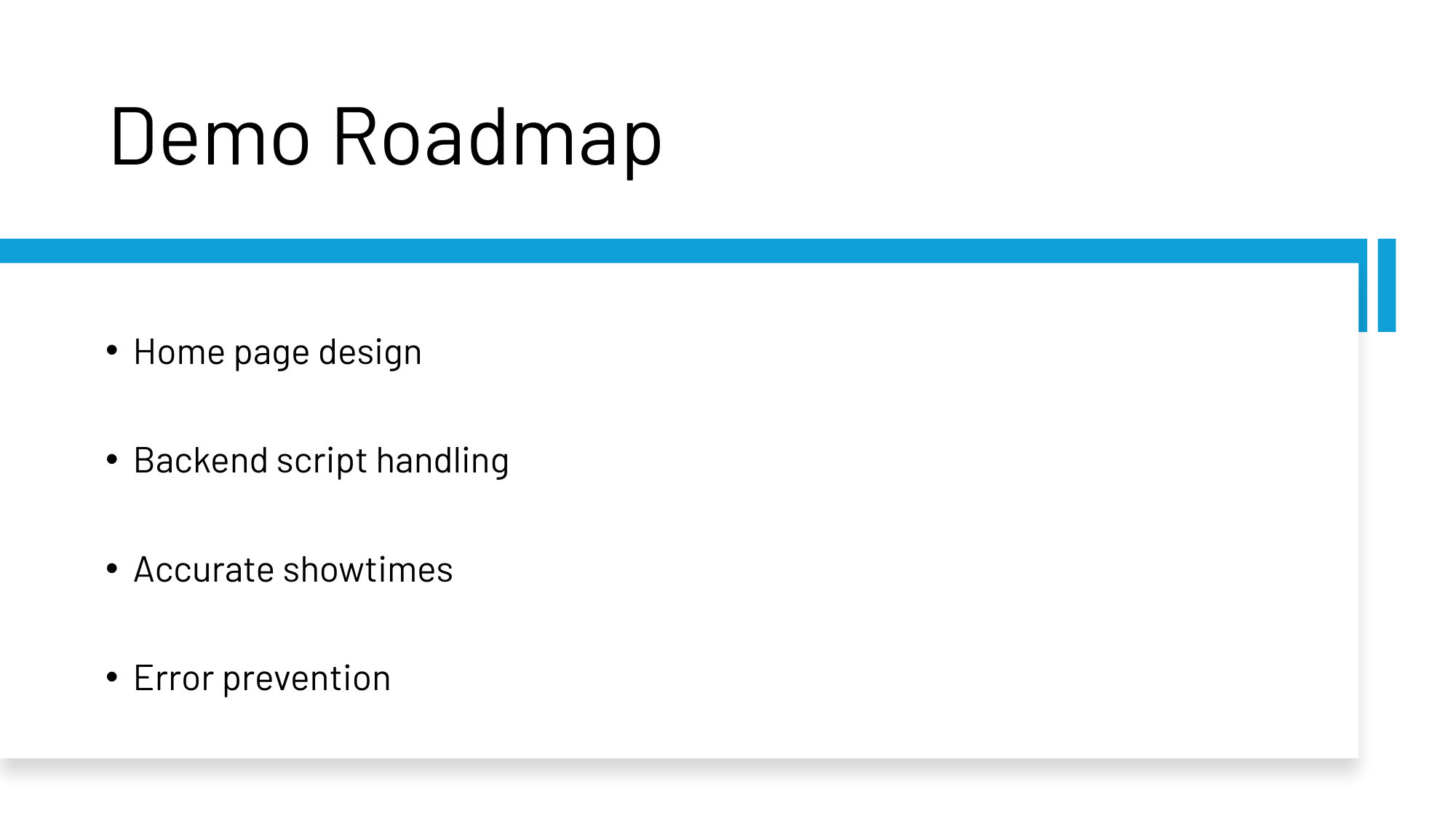

# Demo Roadmap

Home page design

Backend script handling

Accurate showtimes

Error prevention